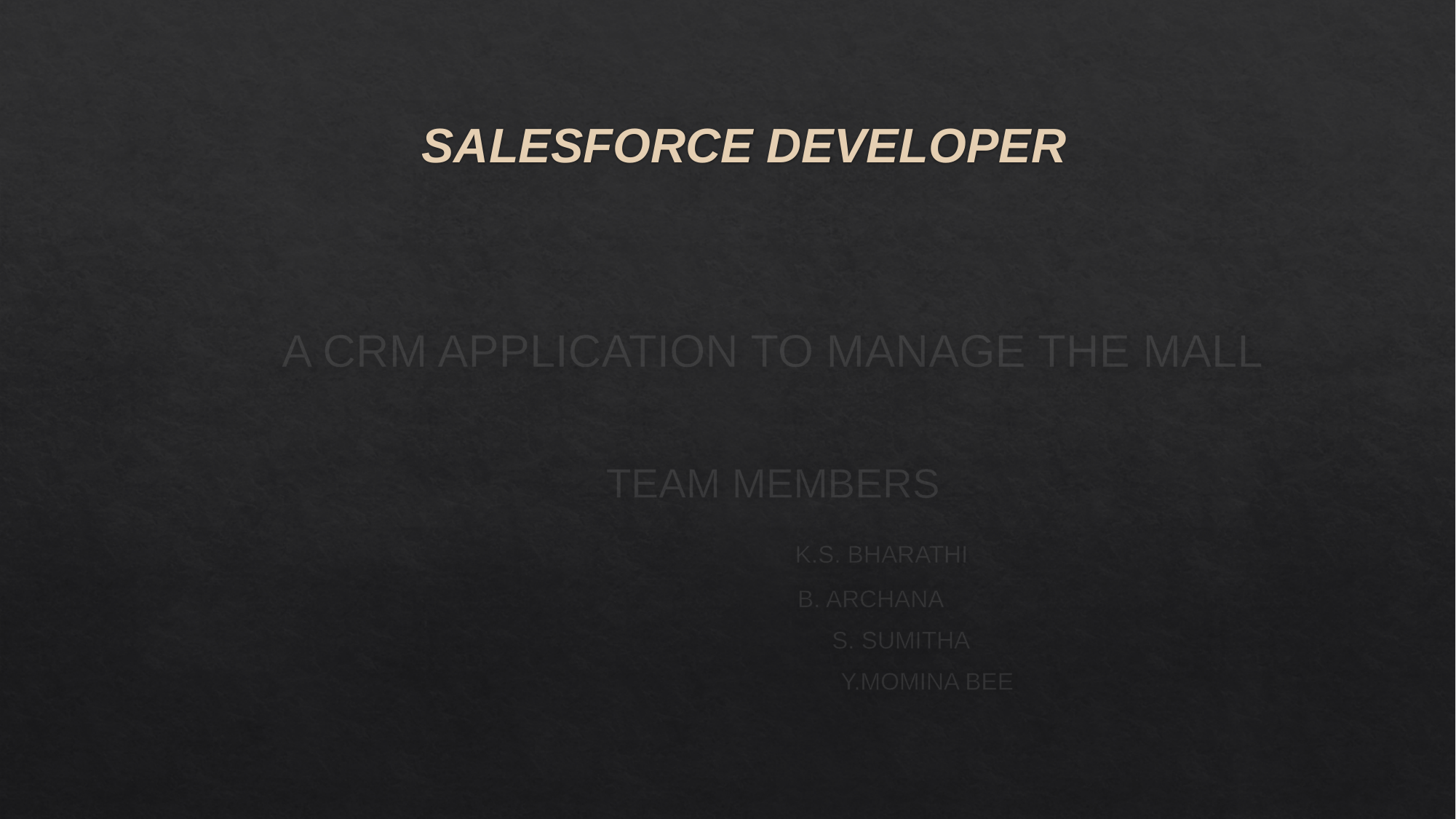

# SALESFORCE DEVELOPER
A CRM APPLICATION TO MANAGE THE MALL

TEAM MEMBERS
                   K.S. BHARATHI
			 B. ARCHANA
			S. SUMITHA
			       Y.MOMINA BEE